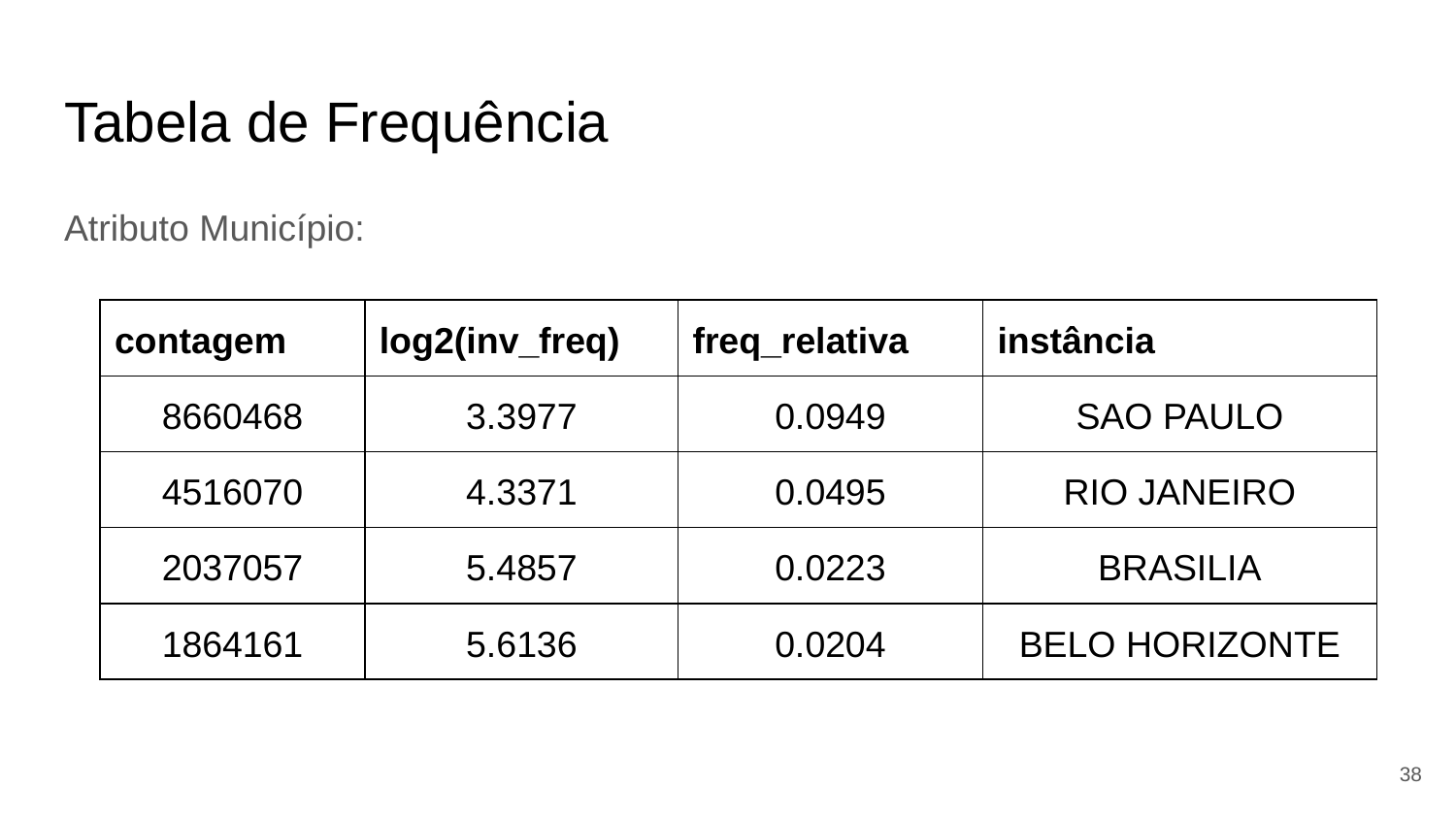

# Tabela de Frequência
Atributo Município:

| contagem | log2(inv\_freq) | freq\_relativa | instância |
| --- | --- | --- | --- |
| 8660468 | 3.3977 | 0.0949 | SAO PAULO |
| 4516070 | 4.3371 | 0.0495 | RIO JANEIRO |
| 2037057 | 5.4857 | 0.0223 | BRASILIA |
| 1864161 | 5.6136 | 0.0204 | BELO HORIZONTE |
38